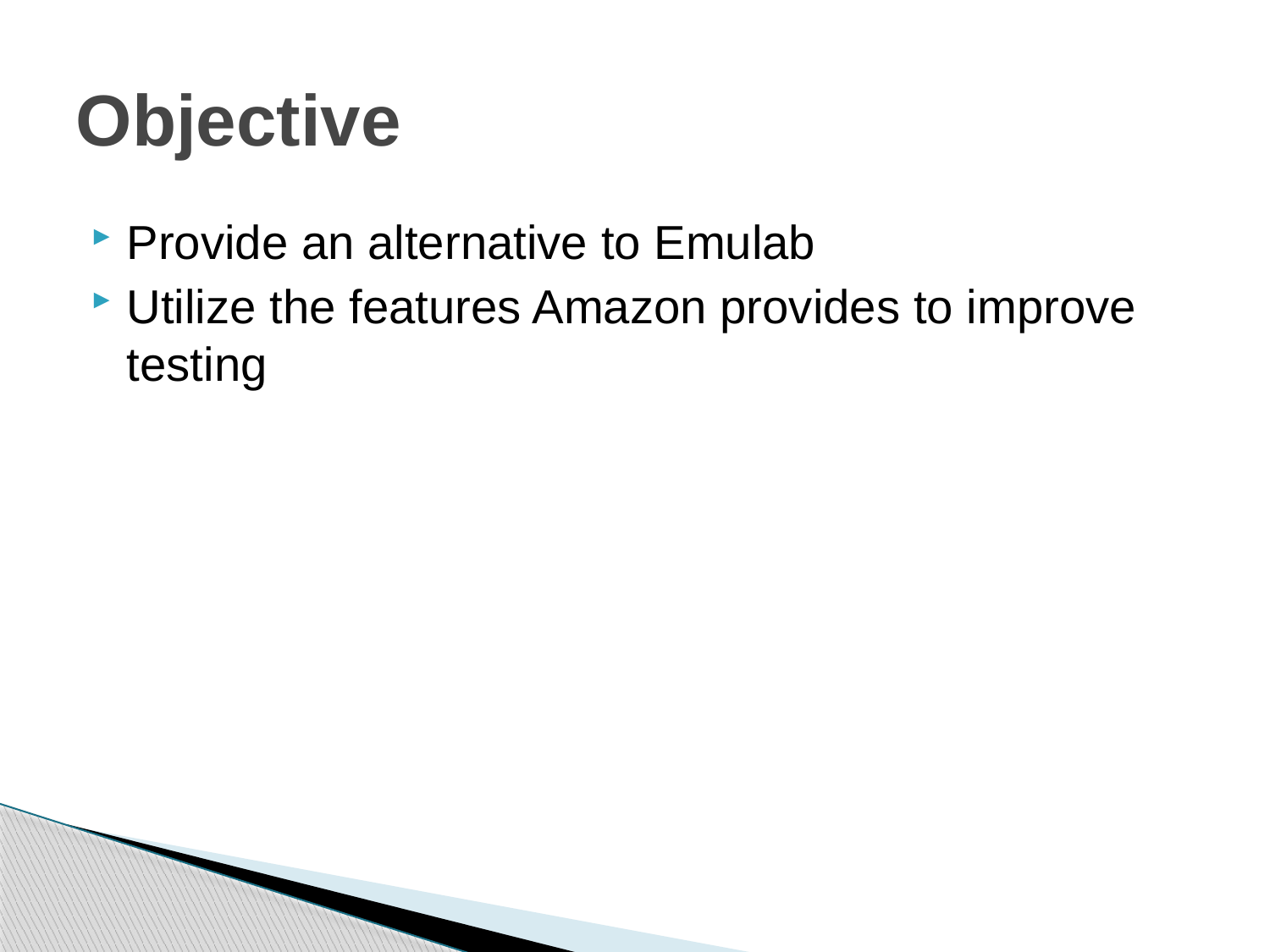

# Objective
Provide an alternative to Emulab
Utilize the features Amazon provides to improve testing